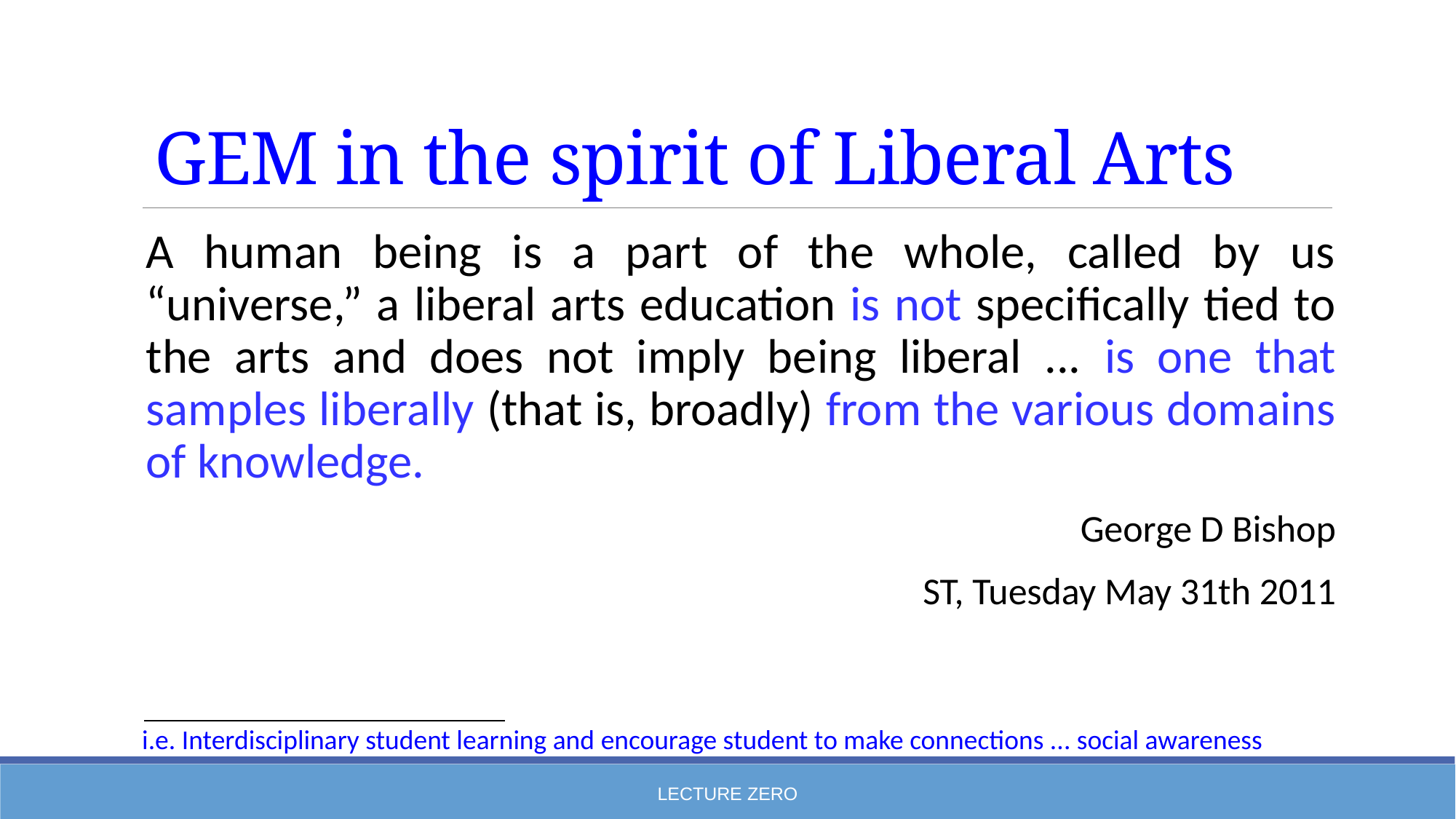

# GEM in the spirit of Liberal Arts
A human being is a part of the whole, called by us “universe,” a liberal arts education is not specifically tied to the arts and does not imply being liberal ... is one that samples liberally (that is, broadly) from the various domains of knowledge.
George D Bishop
ST, Tuesday May 31th 2011
i.e. Interdisciplinary student learning and encourage student to make connections ... social awareness
Lecture Zero